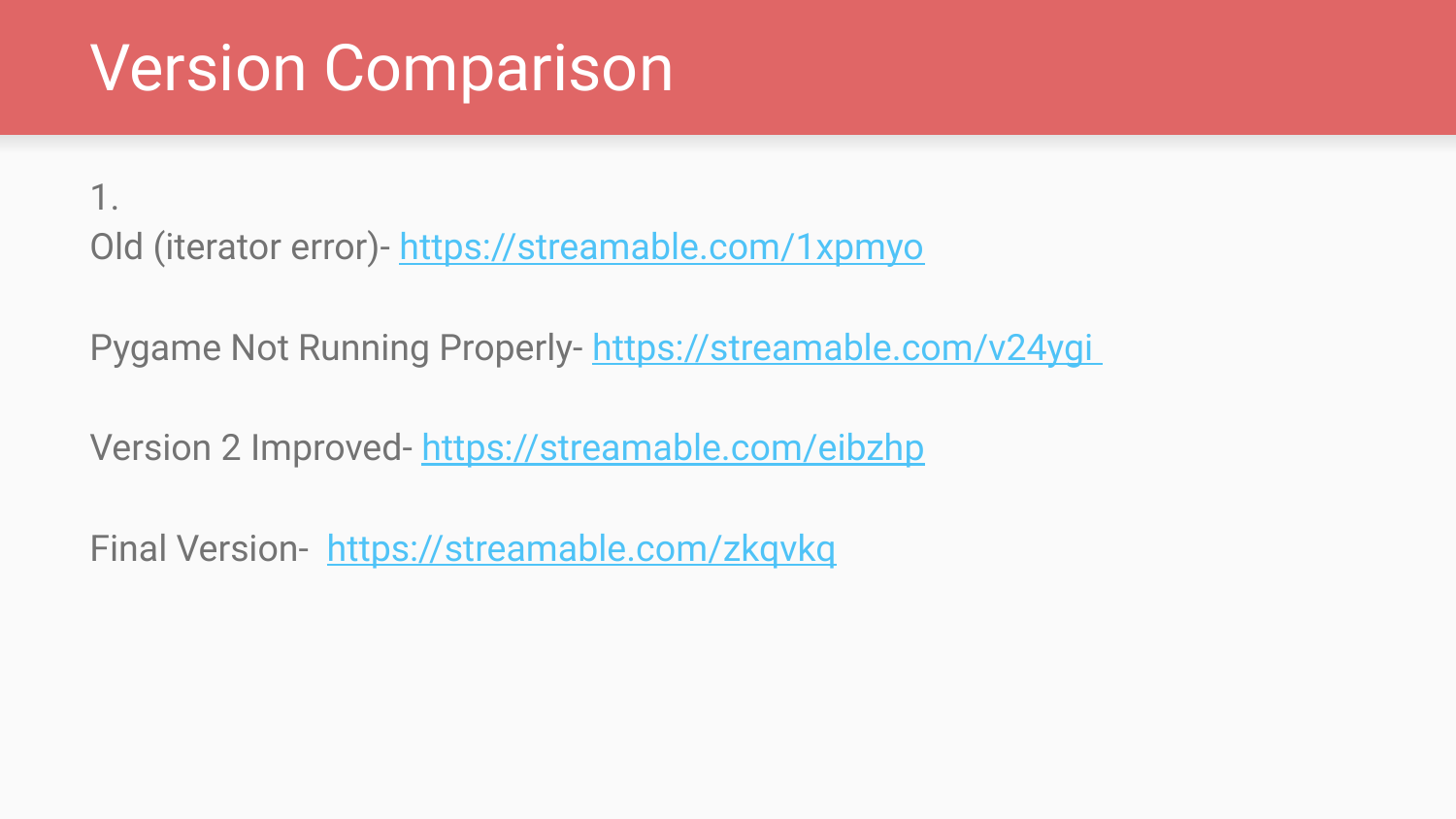

# Version Comparison
1.
Old (iterator error)- https://streamable.com/1xpmyo

Pygame Not Running Properly- https://streamable.com/v24ygi

Version 2 Improved- https://streamable.com/eibzhp

Final Version-  https://streamable.com/zkqvkq